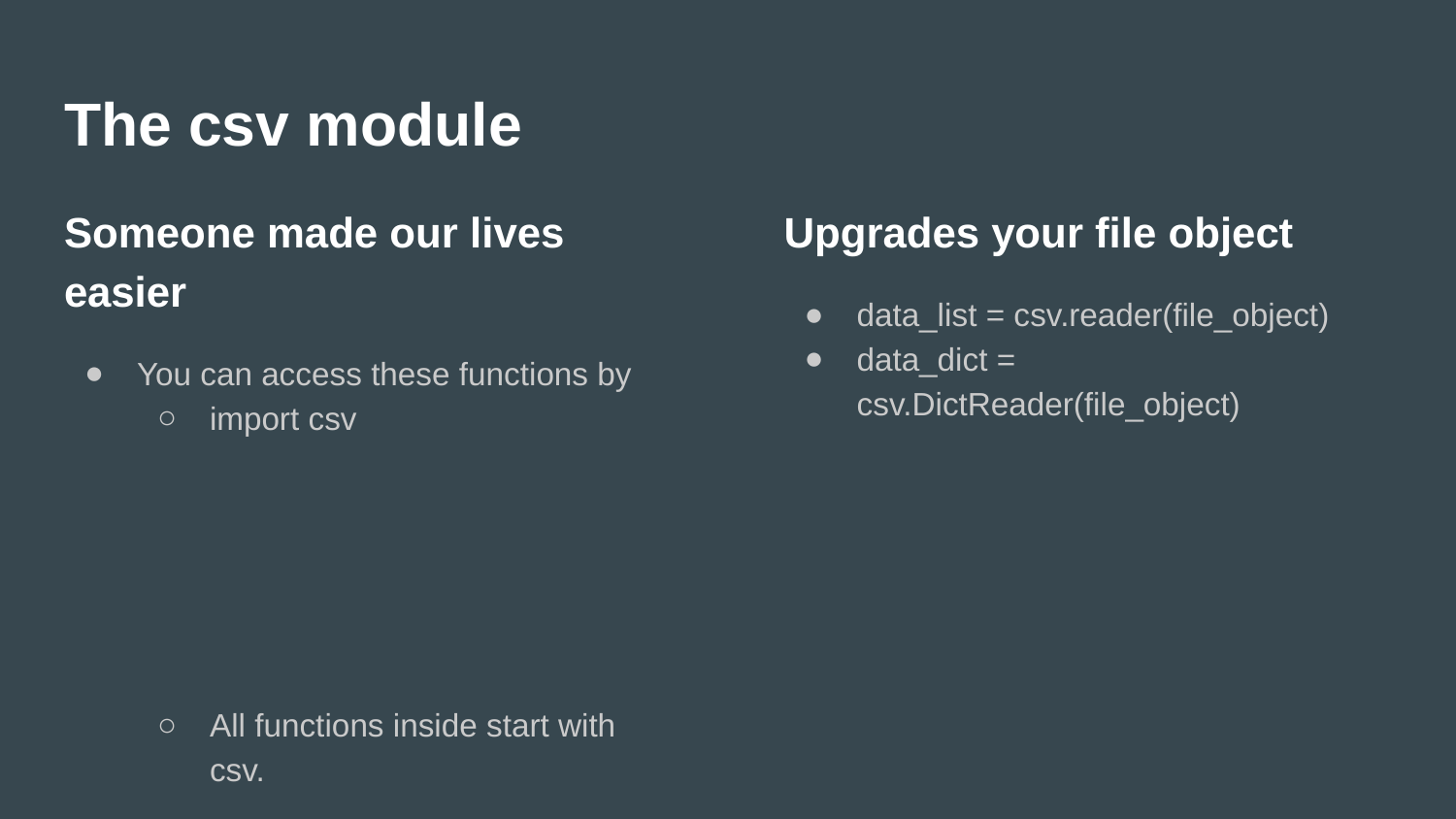

# The csv module
Someone made our lives easier
You can access these functions by
import csv

All functions inside start with csv.
Upgrades your file object
data_list = csv.reader(file_object)
data_dict = csv.DictReader(file_object)